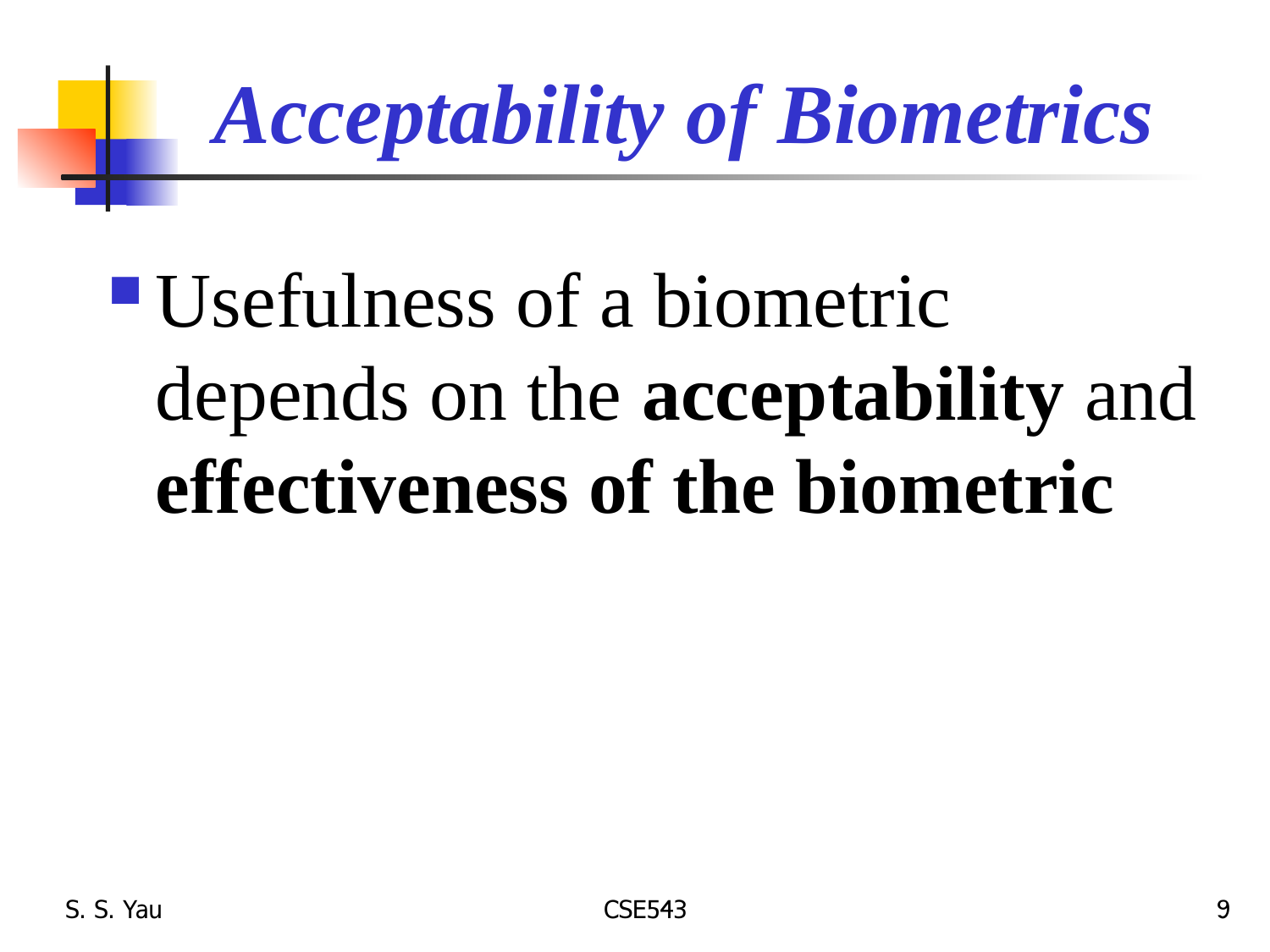

# Acceptability of Biometrics
Usefulness of a biometric depends on the acceptability and effectiveness of the biometric
S. S. Yau
CSE543
9